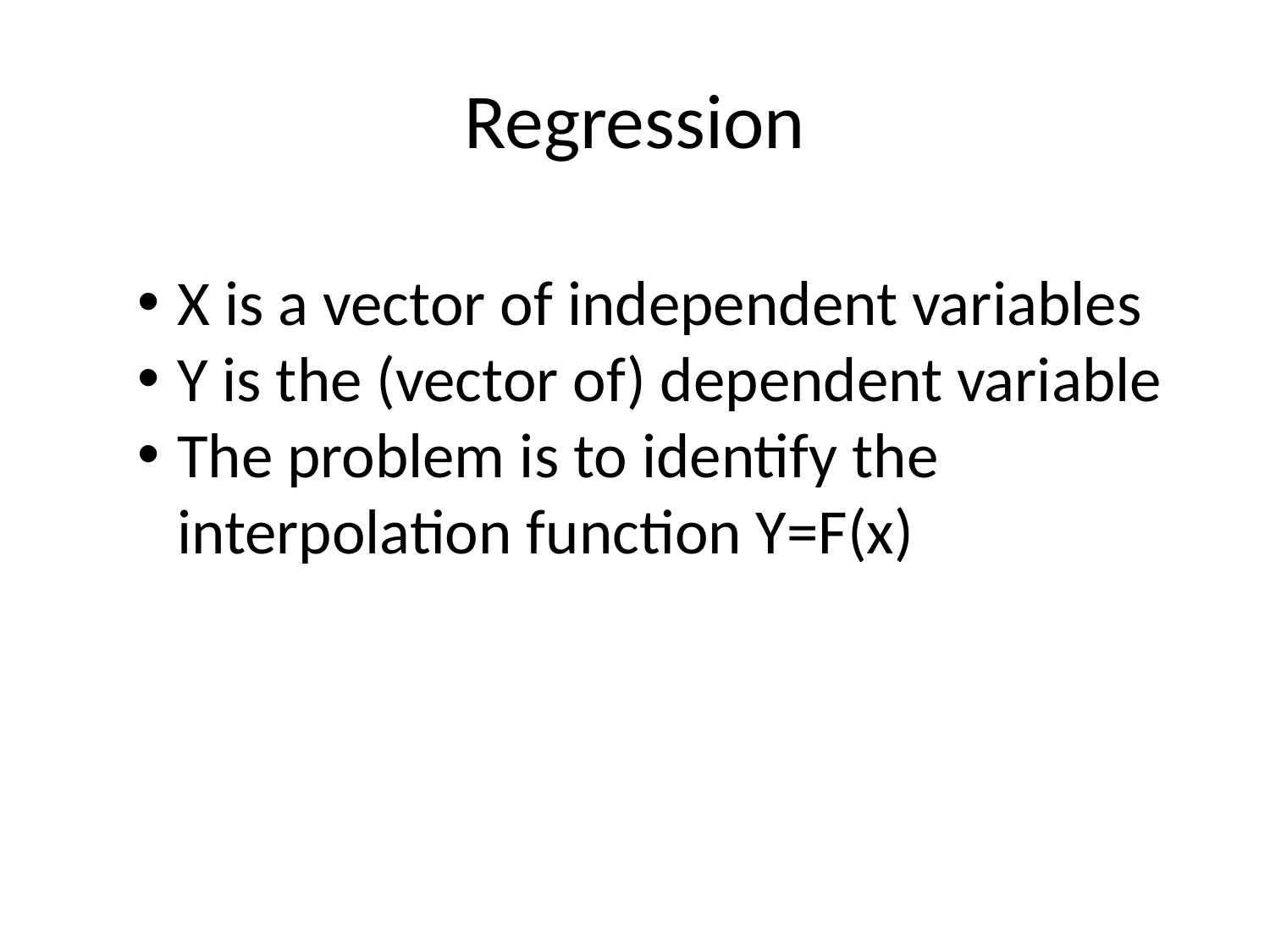

# Regression
X is a vector of independent variables
Y is the (vector of) dependent variable
The problem is to identify the interpolation function Y=F(x)